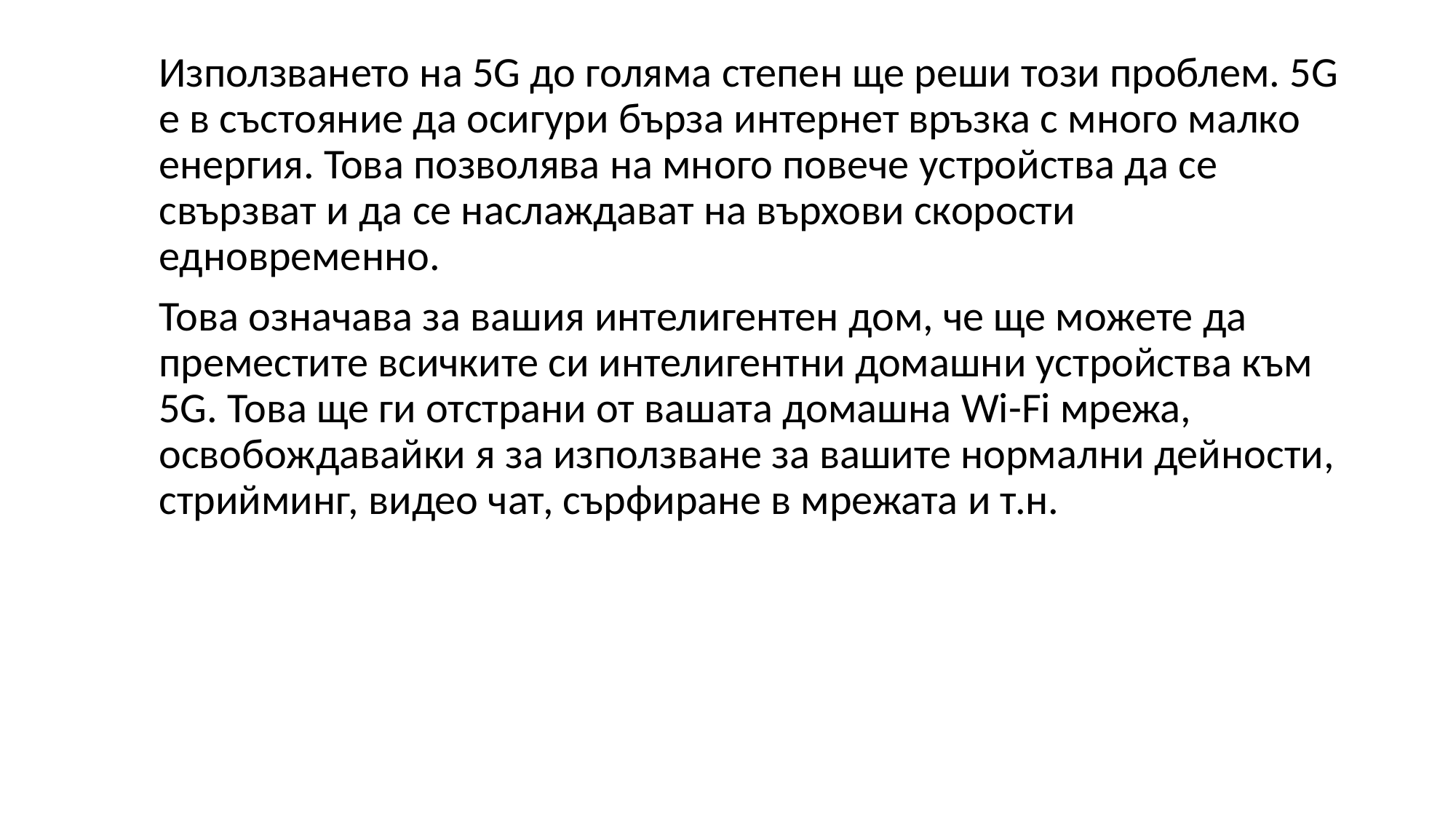

Използването на 5G до голяма степен ще реши този проблем. 5G е в състояние да осигури бърза интернет връзка с много малко енергия. Това позволява на много повече устройства да се свързват и да се наслаждават на върхови скорости едновременно.
Това означава за вашия интелигентен дом, че ще можете да преместите всичките си интелигентни домашни устройства към 5G. Това ще ги отстрани от вашата домашна Wi-Fi мрежа, освобождавайки я за използване за вашите нормални дейности, стрийминг, видео чат, сърфиране в мрежата и т.н.